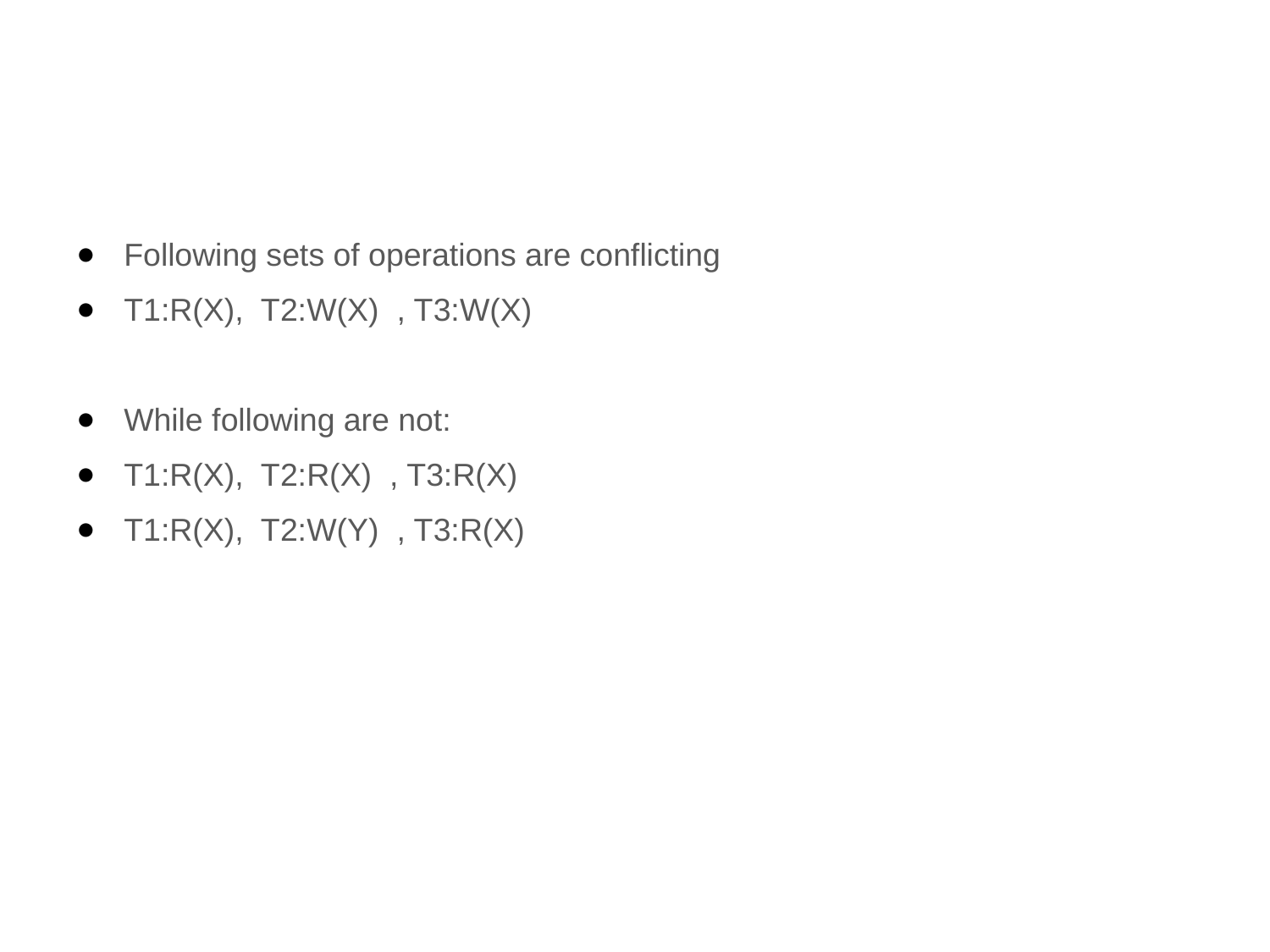

#
Following sets of operations are conflicting
T1:R(X),  T2:W(X)  , T3:W(X)

While following are not:
T1:R(X),  T2:R(X)  , T3:R(X)
T1:R(X),  T2:W(Y)  , T3:R(X)